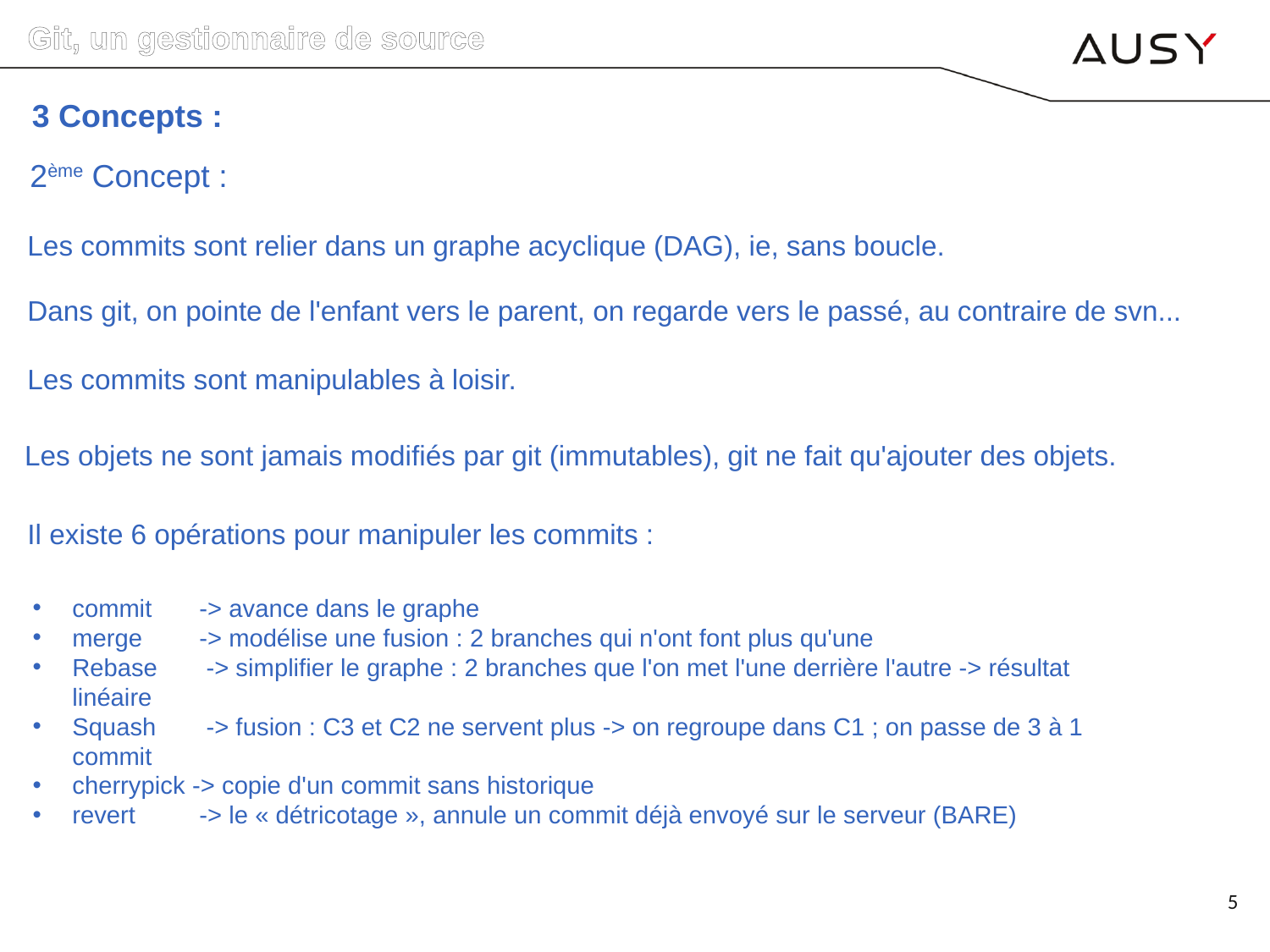

Git, un gestionnaire de source
3 Concepts :
2ème Concept :
Les commits sont relier dans un graphe acyclique (DAG), ie, sans boucle.
Dans git, on pointe de l'enfant vers le parent, on regarde vers le passé, au contraire de svn...
Les commits sont manipulables à loisir.
Les objets ne sont jamais modifiés par git (immutables), git ne fait qu'ajouter des objets.
Il existe 6 opérations pour manipuler les commits :
commit 	-> avance dans le graphe
merge 	-> modélise une fusion : 2 branches qui n'ont font plus qu'une
Rebase	 -> simplifier le graphe : 2 branches que l'on met l'une derrière l'autre -> résultat linéaire
Squash	 -> fusion : C3 et C2 ne servent plus -> on regroupe dans C1 ; on passe de 3 à 1 commit
cherrypick -> copie d'un commit sans historique
revert 	-> le « détricotage », annule un commit déjà envoyé sur le serveur (BARE)
5